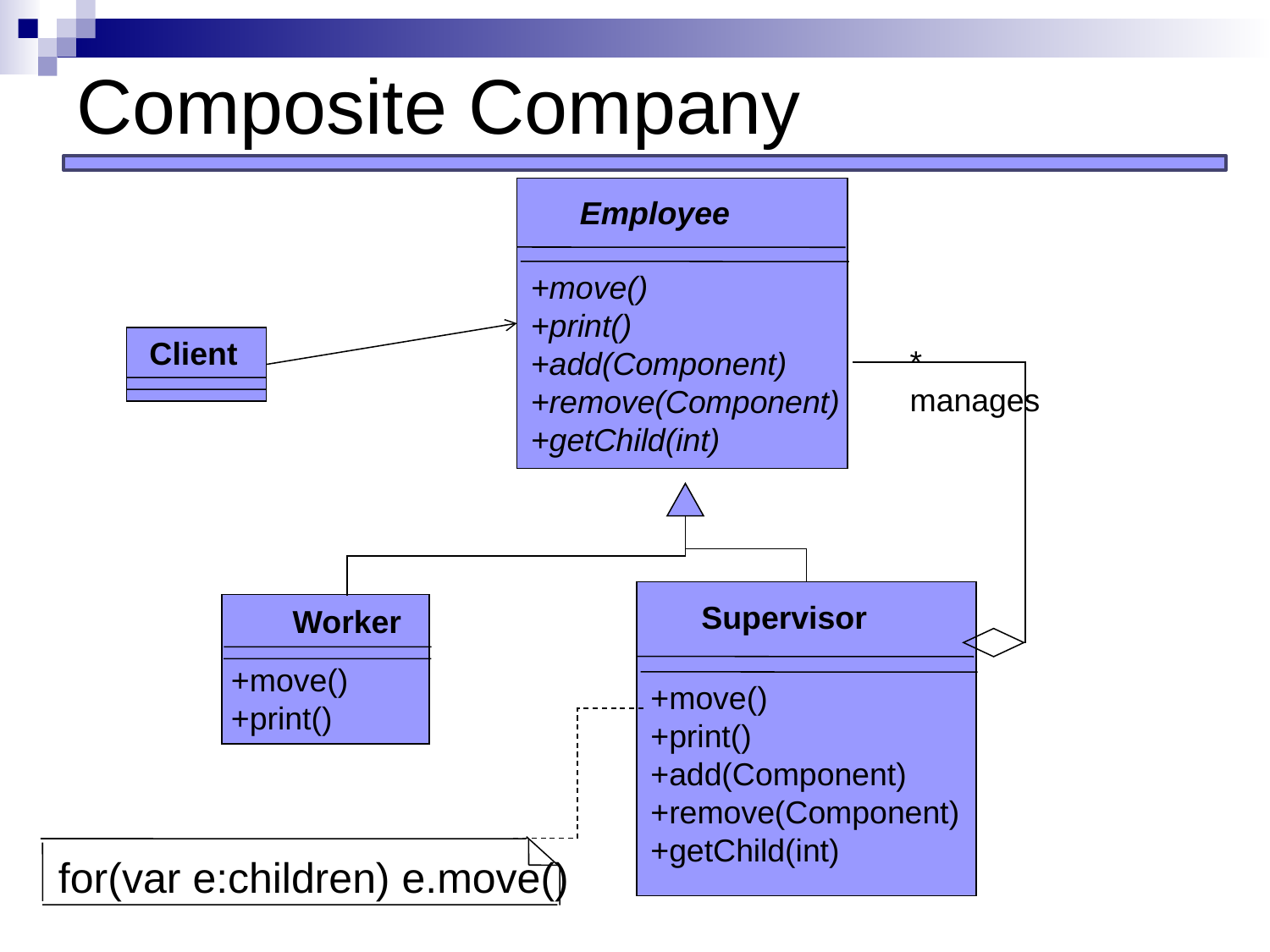

# Composite Company

Employee

+move()
+print()
+add(Component)
+remove(Component)
+getChild(int)

Client

*
manages

Supervisor

+move()
+print()
+add(Component)
+remove(Component)
+getChild(int)

Worker

+move()
+print()

for(var e:children) e.move()